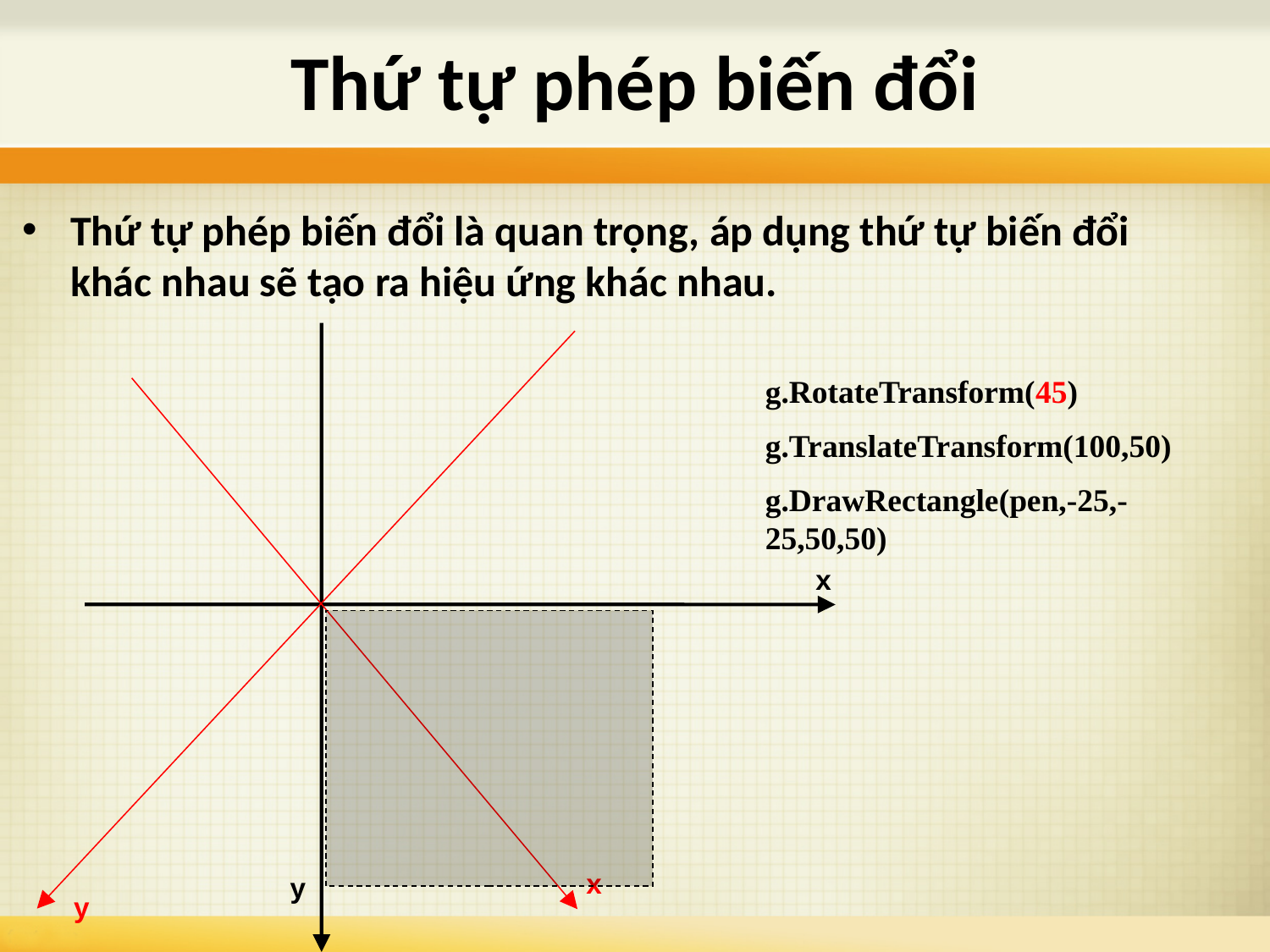

# Thứ tự phép biến đổi
Thứ tự phép biến đổi là quan trọng, áp dụng thứ tự biến đổi khác nhau sẽ tạo ra hiệu ứng khác nhau.

x

x
y
y
g.RotateTransform(45)
g.TranslateTransform(100,50)
g.DrawRectangle(pen,-25,-25,50,50)